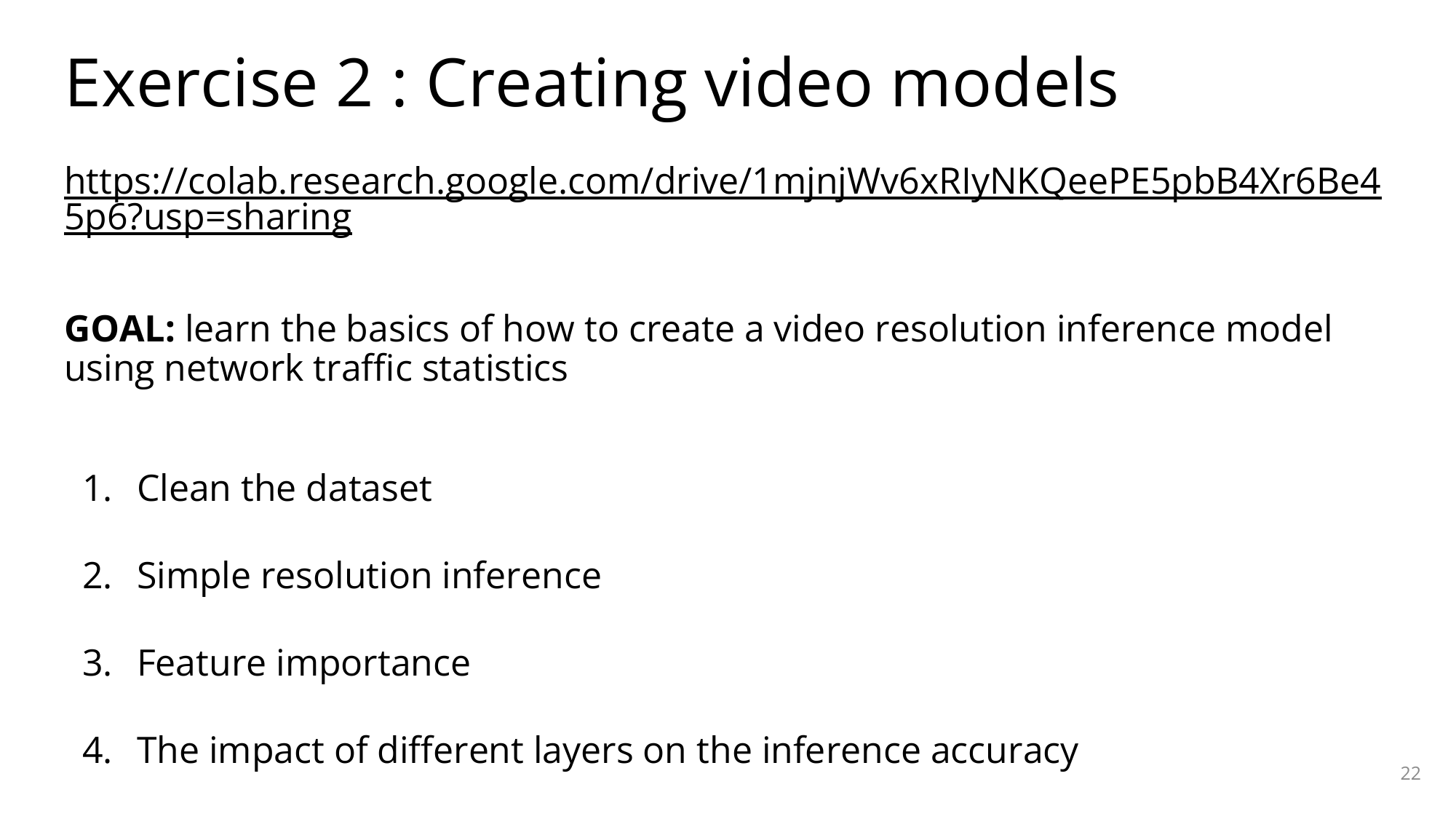

# Exercise 2 : Creating video models
https://colab.research.google.com/drive/1mjnjWv6xRIyNKQeePE5pbB4Xr6Be45p6?usp=sharing
GOAL: learn the basics of how to create a video resolution inference model using network traffic statistics
Clean the dataset
Simple resolution inference
Feature importance
The impact of different layers on the inference accuracy

22